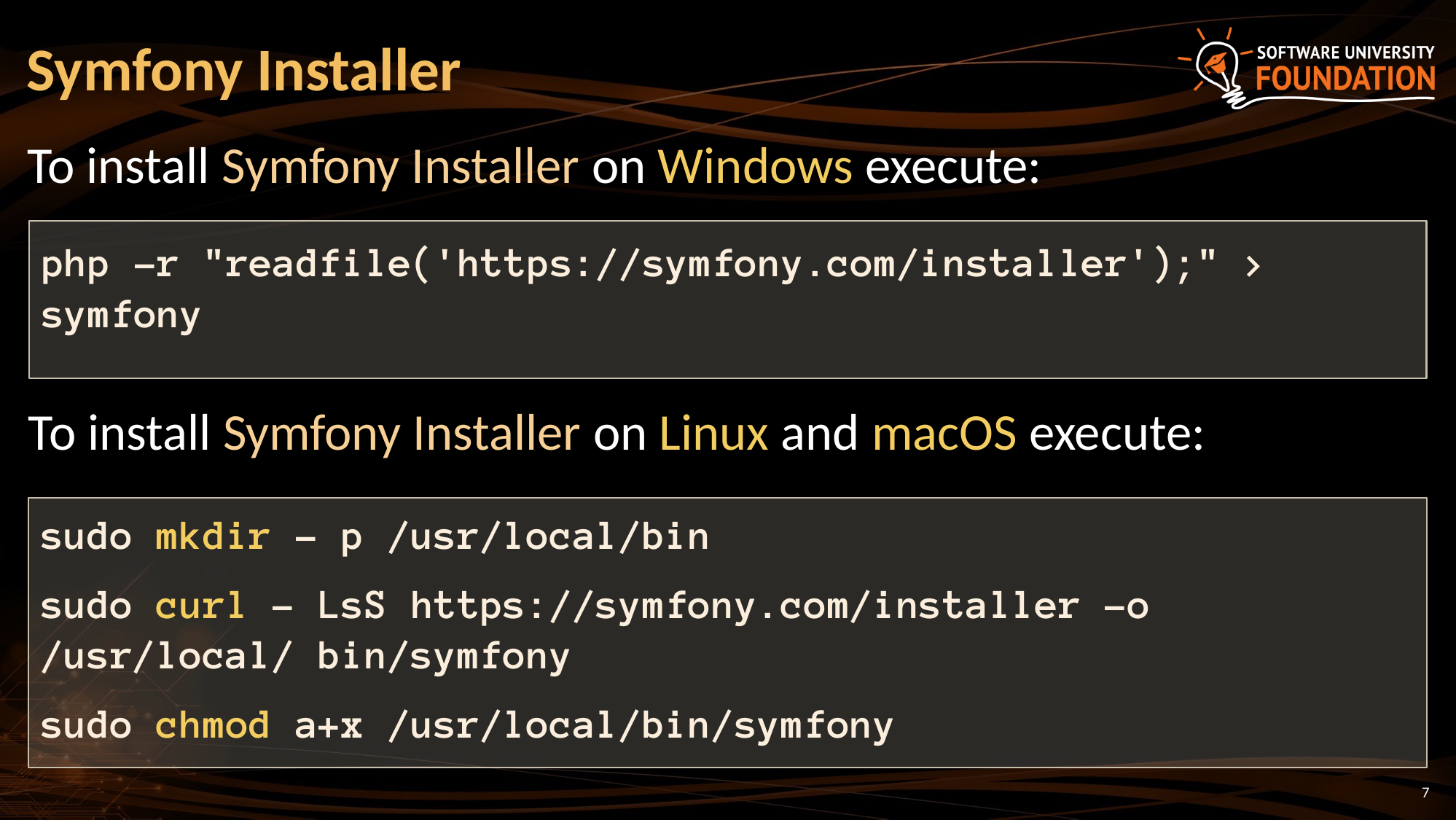

# Symfony Installer
To install Symfony Installer on Windows execute:

php -r "readfile('https://symfony.com/installer');" > symfony
To install Symfony Installer on Linux and macOS execute:
sudo mkdir - p /usr/local/bin
sudo curl - LsS https://symfony.com/installer -o /usr/local/ bin/symfony
sudo chmod a+x /usr/local/bin/symfony

7